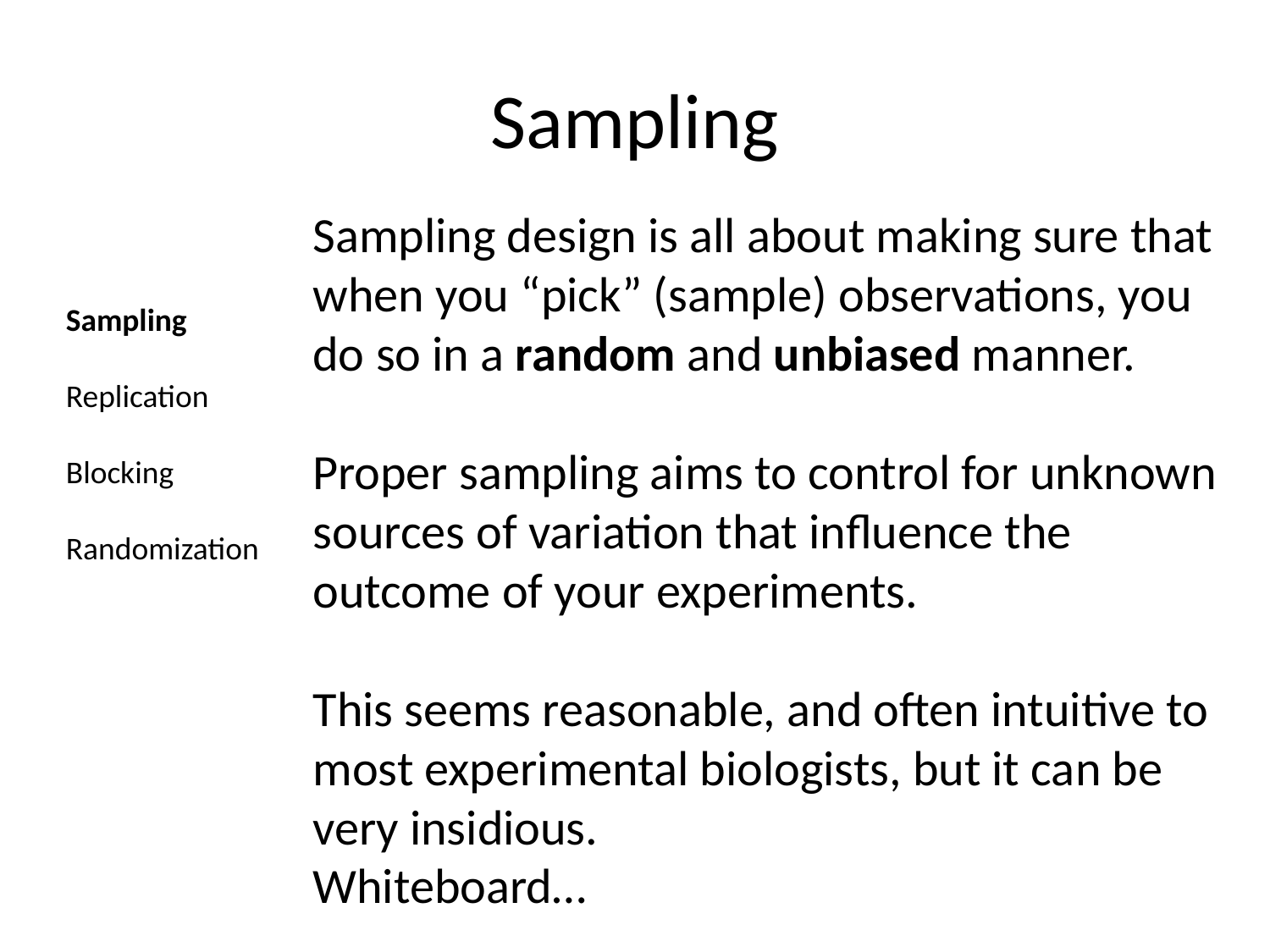

# Sampling
Sampling design is all about making sure that when you “pick” (sample) observations, you do so in a random and unbiased manner.

Proper sampling aims to control for unknown sources of variation that influence the outcome of your experiments.

This seems reasonable, and often intuitive to most experimental biologists, but it can be very insidious.
Whiteboard…

Sampling

Replication

Blocking

Randomization